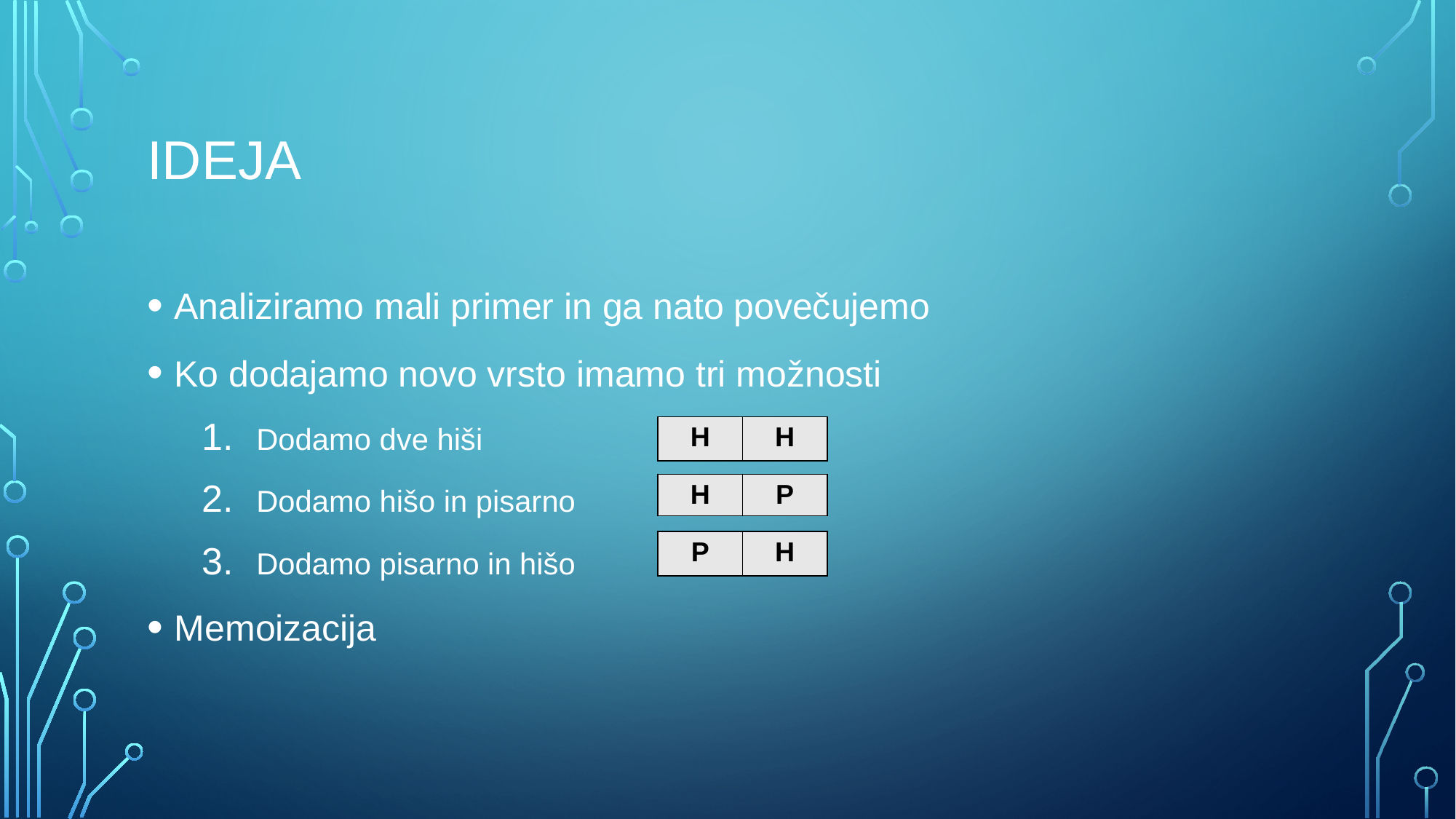

# Ideja
Analiziramo mali primer in ga nato povečujemo
Ko dodajamo novo vrsto imamo tri možnosti
Dodamo dve hiši
Dodamo hišo in pisarno
Dodamo pisarno in hišo
Memoizacija
| H | H |
| --- | --- |
| H | P |
| --- | --- |
| P | H |
| --- | --- |